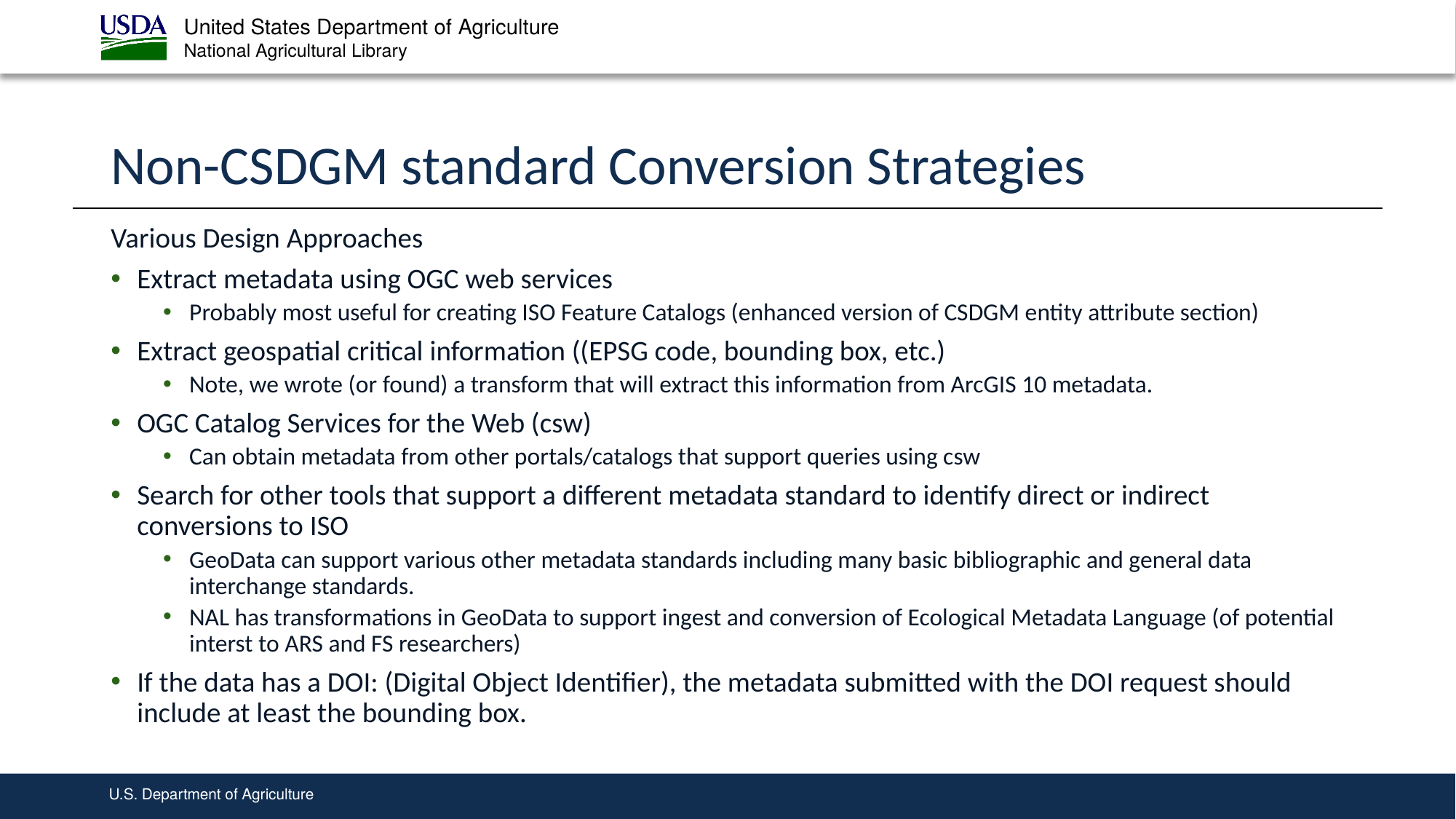

# Non-CSDGM standard Conversion Strategies
Various Design Approaches
Extract metadata using OGC web services
Probably most useful for creating ISO Feature Catalogs (enhanced version of CSDGM entity attribute section)
Extract geospatial critical information ((EPSG code, bounding box, etc.)
Note, we wrote (or found) a transform that will extract this information from ArcGIS 10 metadata.
OGC Catalog Services for the Web (csw)
Can obtain metadata from other portals/catalogs that support queries using csw
Search for other tools that support a different metadata standard to identify direct or indirect conversions to ISO
GeoData can support various other metadata standards including many basic bibliographic and general data interchange standards.
NAL has transformations in GeoData to support ingest and conversion of Ecological Metadata Language (of potential interst to ARS and FS researchers)
If the data has a DOI: (Digital Object Identifier), the metadata submitted with the DOI request should include at least the bounding box.